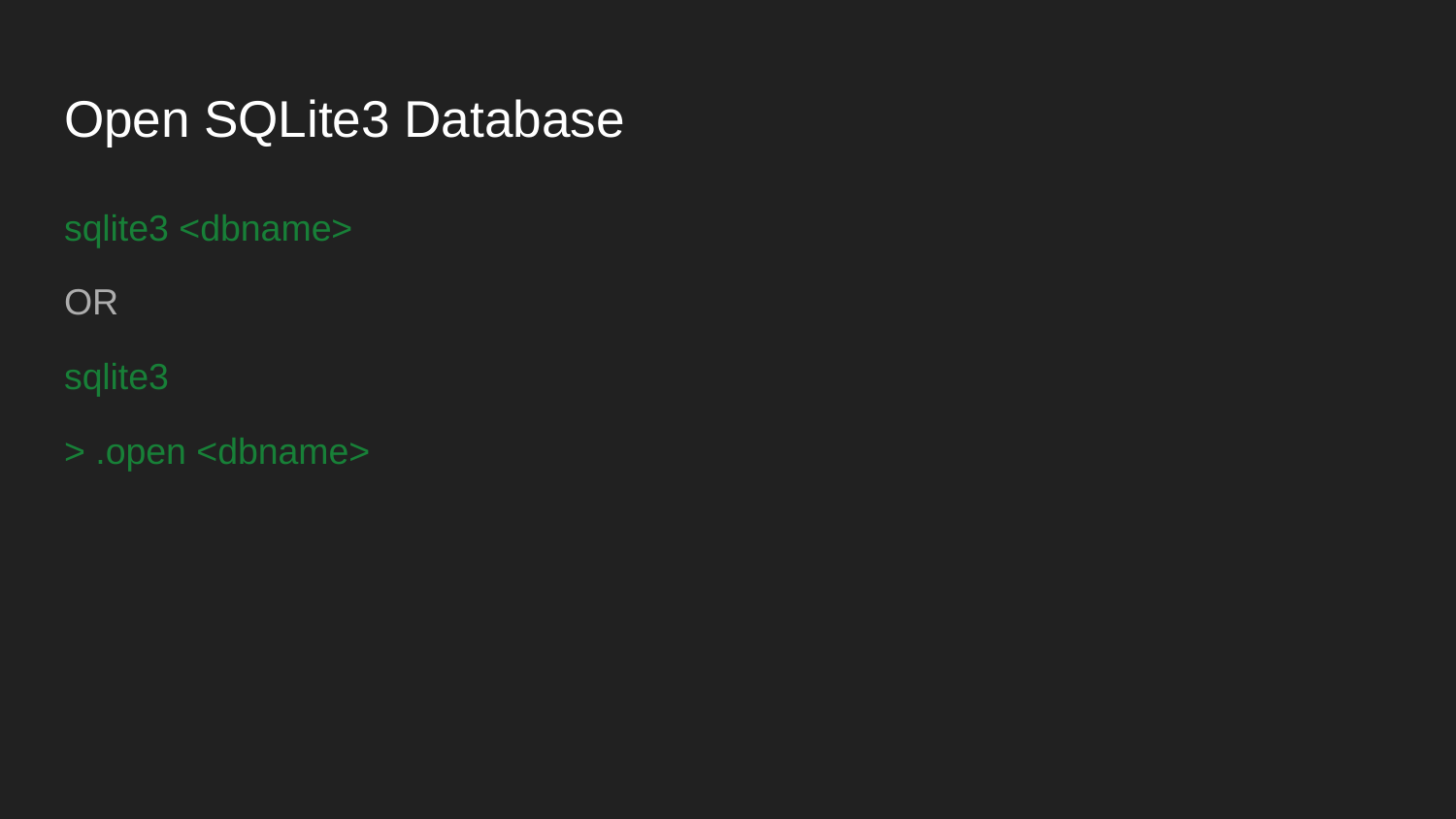

# Open SQLite3 Database
sqlite3 <dbname>
OR
sqlite3
> .open <dbname>